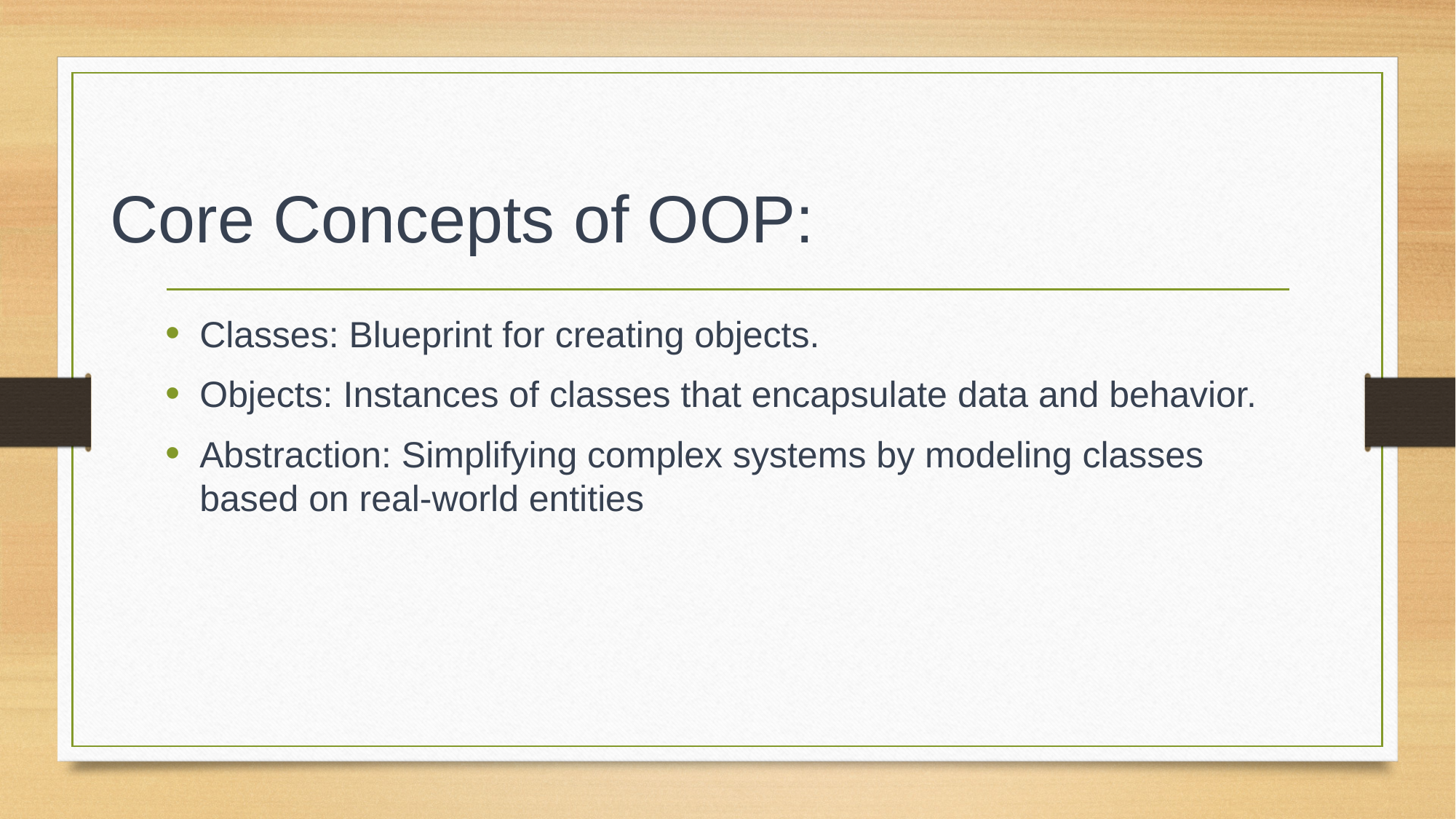

# Core Concepts of OOP:
Classes: Blueprint for creating objects.
Objects: Instances of classes that encapsulate data and behavior.
Abstraction: Simplifying complex systems by modeling classes based on real-world entities